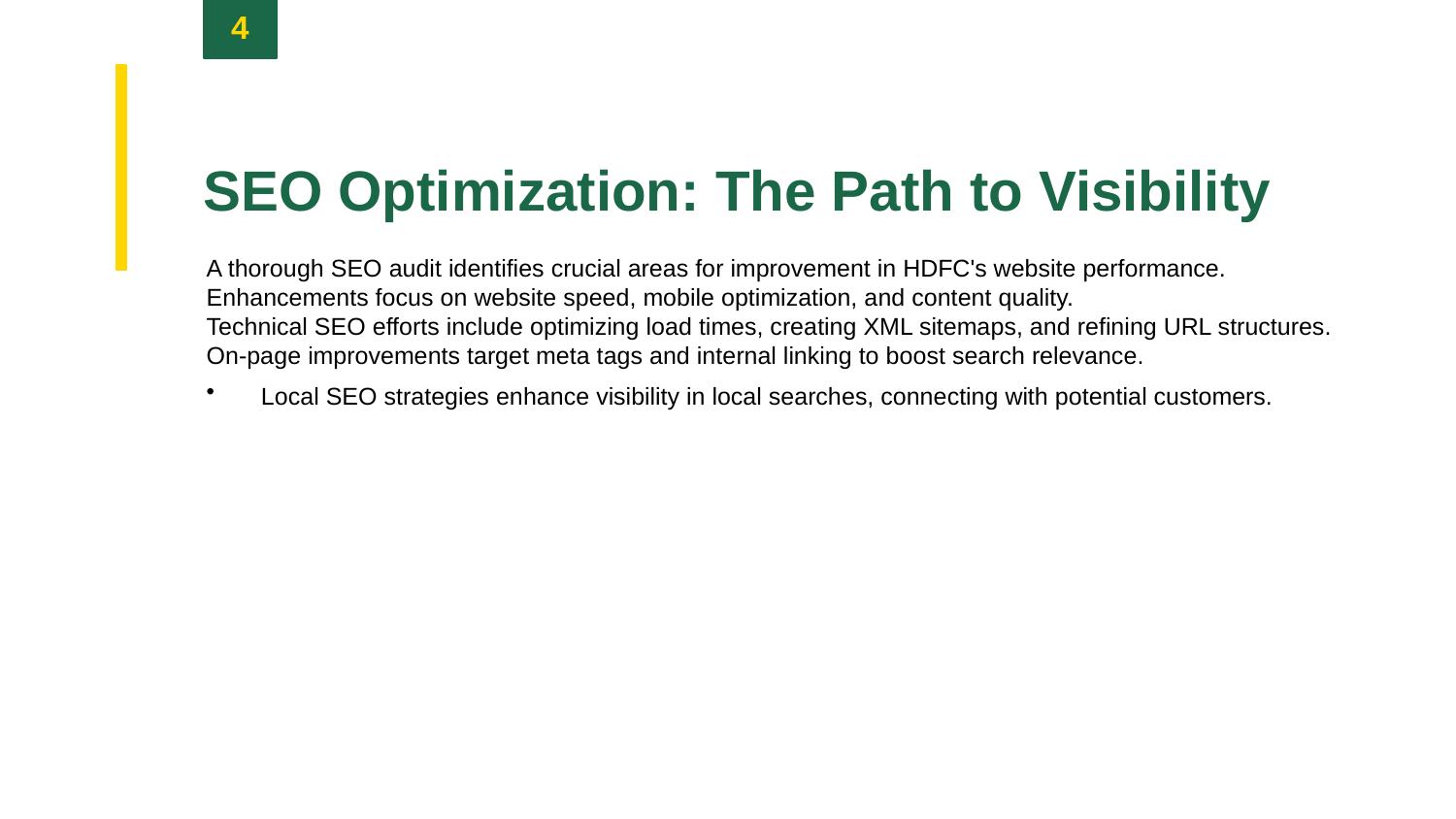

4

SEO Optimization: The Path to Visibility
A thorough SEO audit identifies crucial areas for improvement in HDFC's website performance.
Enhancements focus on website speed, mobile optimization, and content quality.
Technical SEO efforts include optimizing load times, creating XML sitemaps, and refining URL structures.
On-page improvements target meta tags and internal linking to boost search relevance.
Local SEO strategies enhance visibility in local searches, connecting with potential customers.